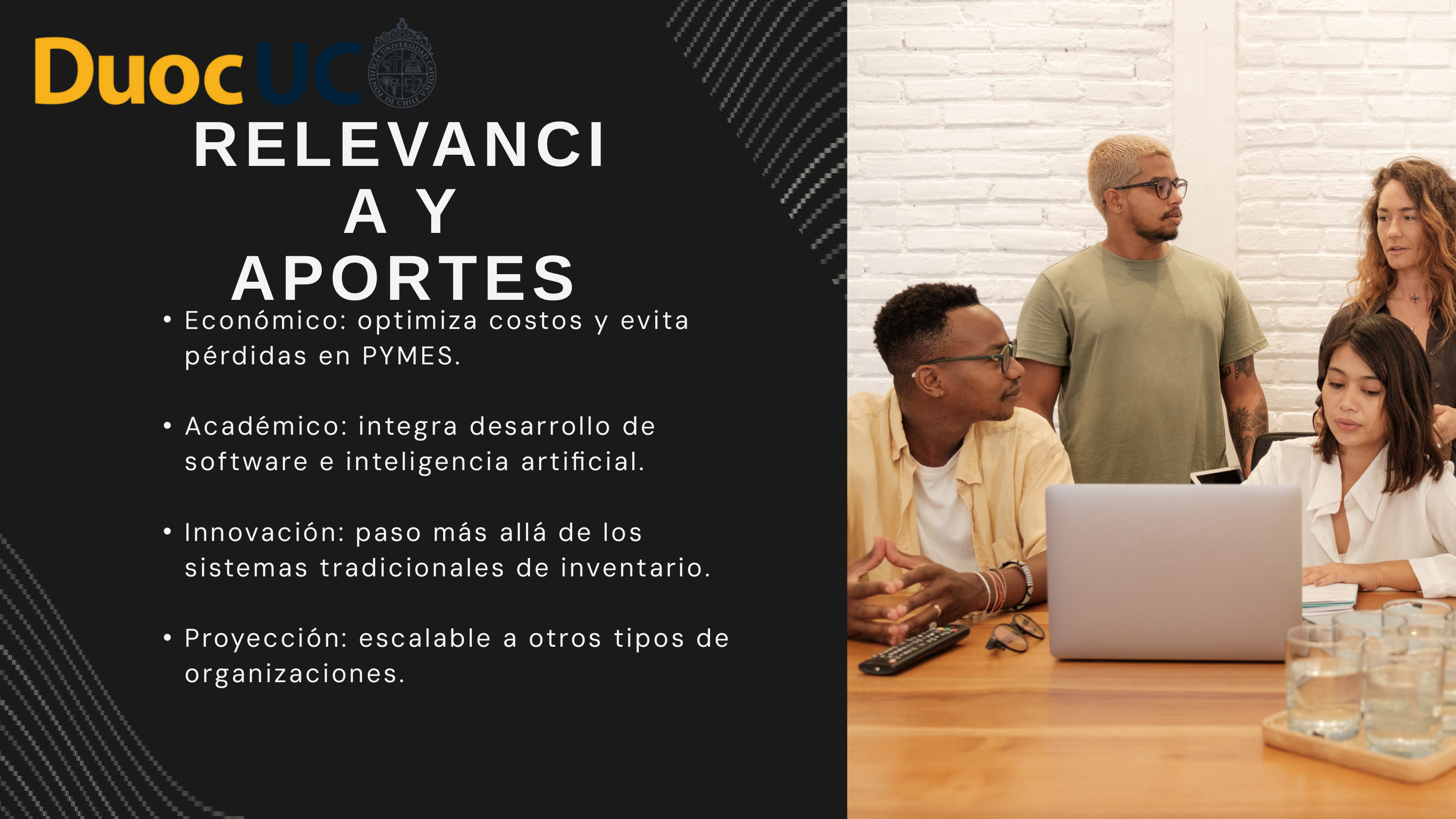

RELEVANCIA Y APORTES
Económico: optimiza costos y evita pérdidas en PYMES.

Académico: integra desarrollo de software e inteligencia artificial.

Innovación: paso más allá de los sistemas tradicionales de inventario.

Proyección: escalable a otros tipos de organizaciones.